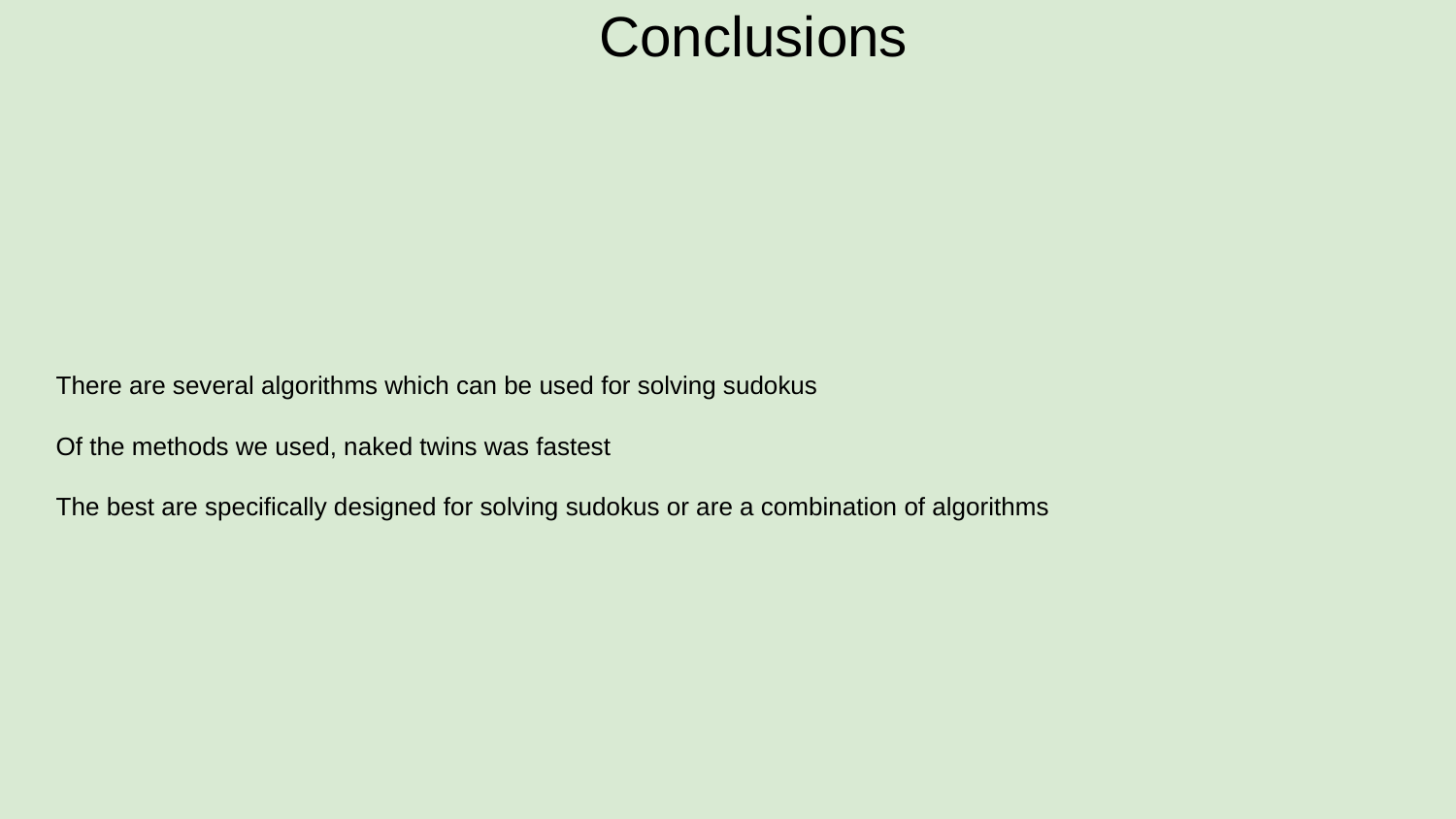

Conclusions
# There are several algorithms which can be used for solving sudokus

Of the methods we used, naked twins was fastest

The best are specifically designed for solving sudokus or are a combination of algorithms